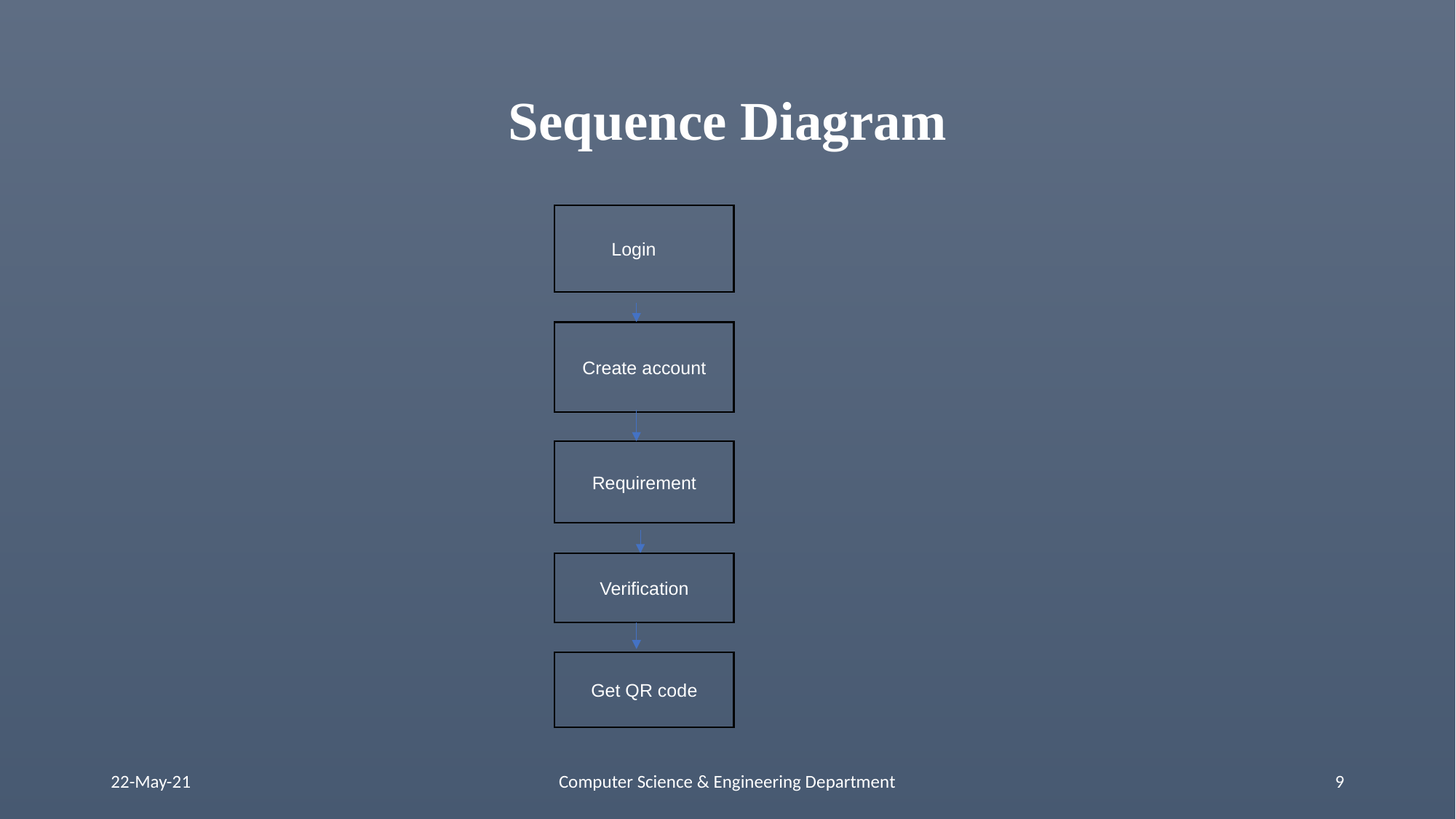

# Sequence Diagram

         Login
Create account
Requirement
Verification
Get QR code
22-May-21
Computer Science & Engineering Department
9